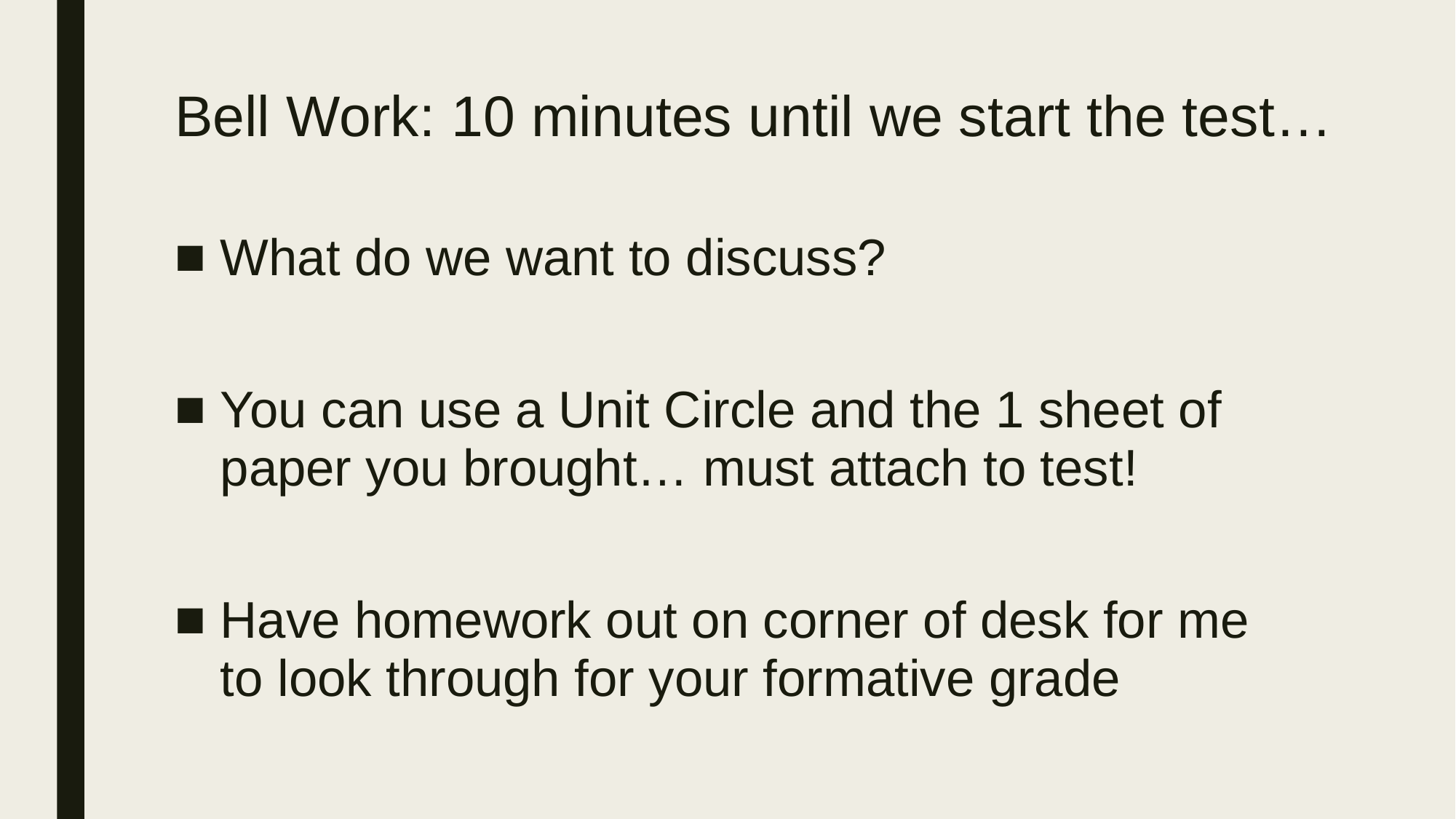

# Bell Work: 10 minutes until we start the test…
What do we want to discuss?

You can use a Unit Circle and the 1 sheet of paper you brought… must attach to test!

Have homework out on corner of desk for me to look through for your formative grade